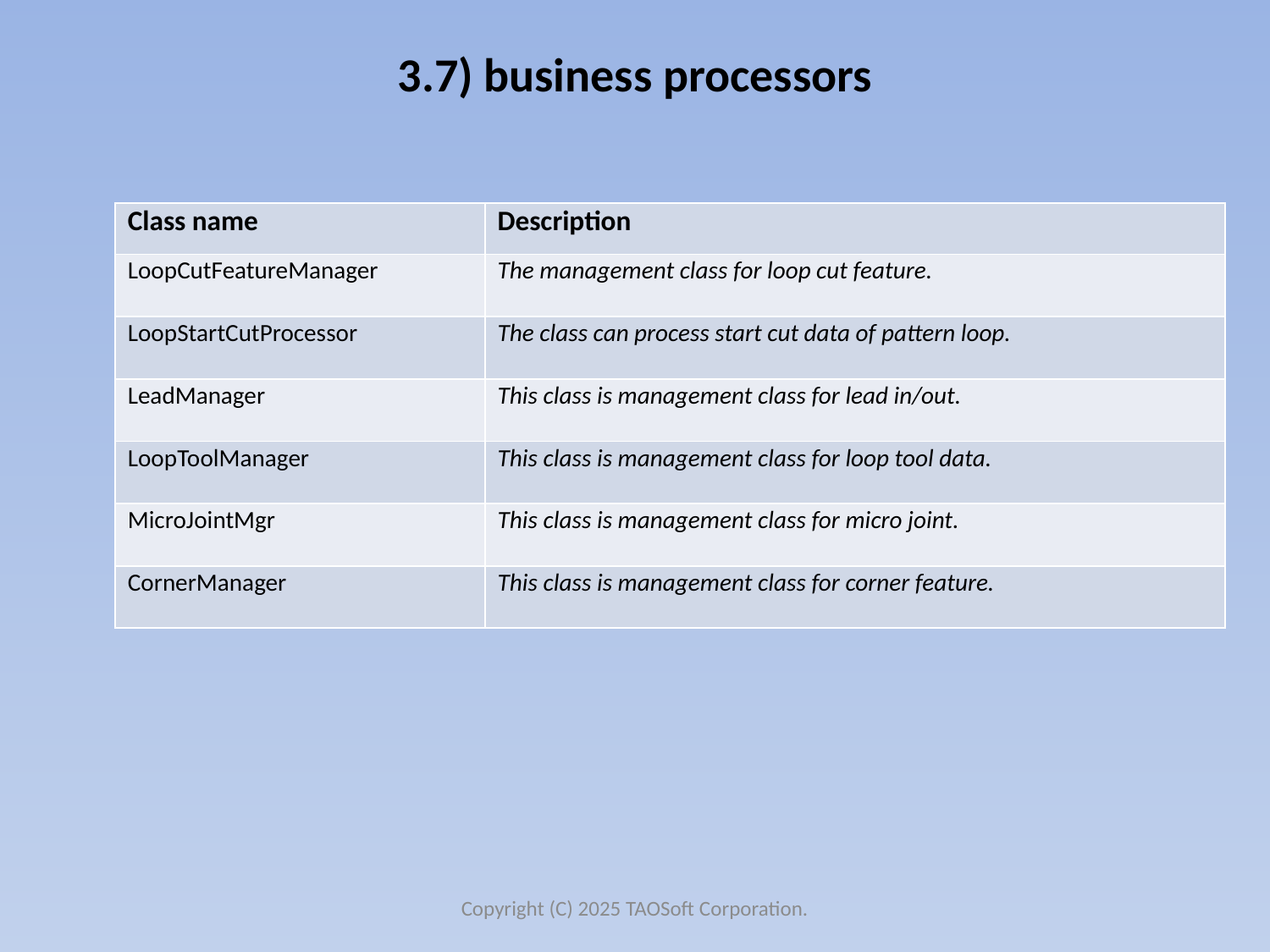

# 3.7) business processors
| Class name | Description |
| --- | --- |
| LoopCutFeatureManager | The management class for loop cut feature. |
| LoopStartCutProcessor | The class can process start cut data of pattern loop. |
| LeadManager | This class is management class for lead in/out. |
| LoopToolManager | This class is management class for loop tool data. |
| MicroJointMgr | This class is management class for micro joint. |
| CornerManager | This class is management class for corner feature. |
Copyright (C) 2025 TAOSoft Corporation.
28